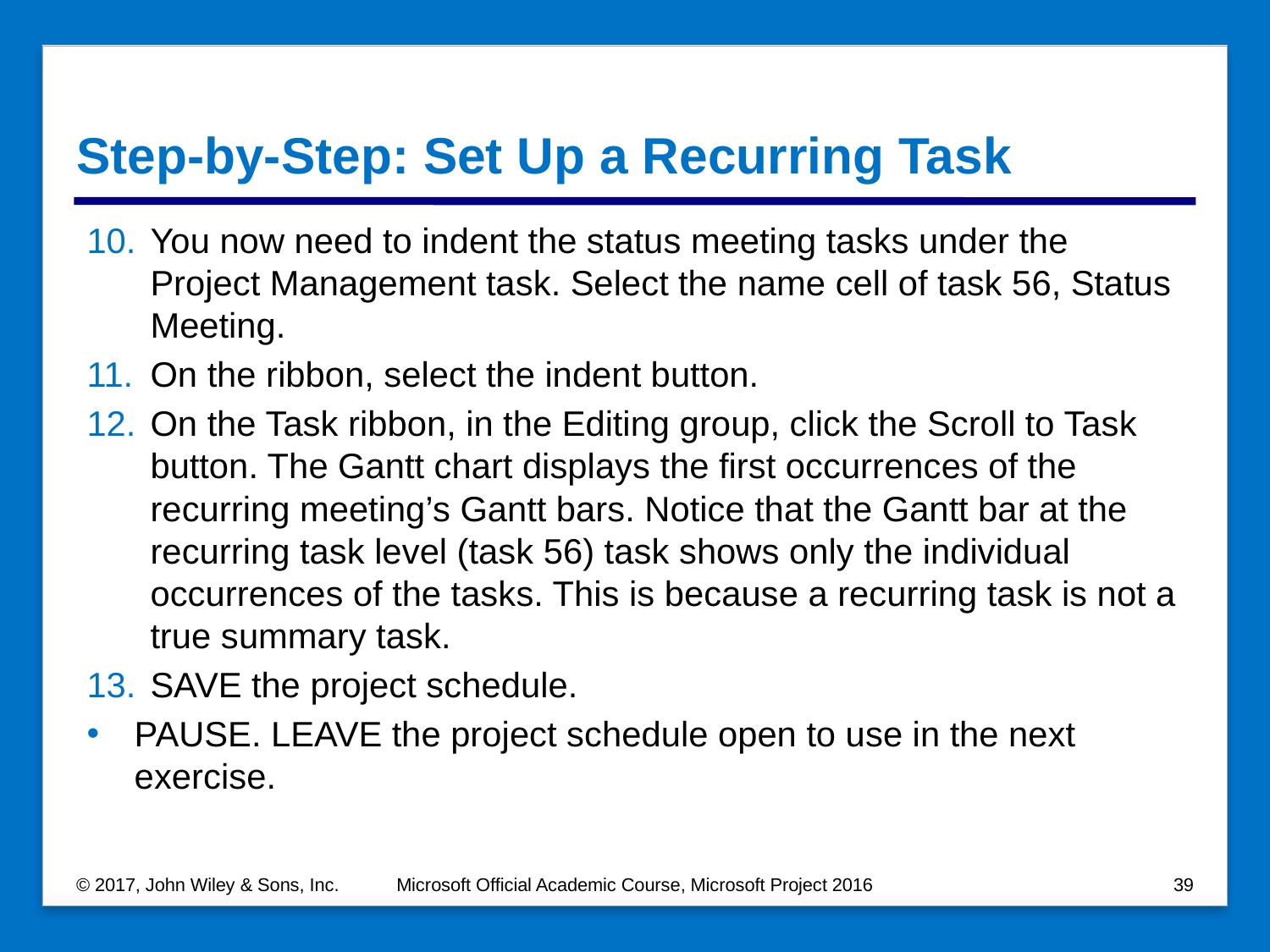

# Step-by-Step: Set Up a Recurring Task
You now need to indent the status meeting tasks under the Project Management task. Select the name cell of task 56, Status Meeting.
On the ribbon, select the indent button.
On the Task ribbon, in the Editing group, click the Scroll to Task button. The Gantt chart displays the first occurrences of the recurring meeting’s Gantt bars. Notice that the Gantt bar at the recurring task level (task 56) task shows only the individual occurrences of the tasks. This is because a recurring task is not a true summary task.
SAVE the project schedule.
PAUSE. LEAVE the project schedule open to use in the next exercise.
© 2017, John Wiley & Sons, Inc.
Microsoft Official Academic Course, Microsoft Project 2016
39